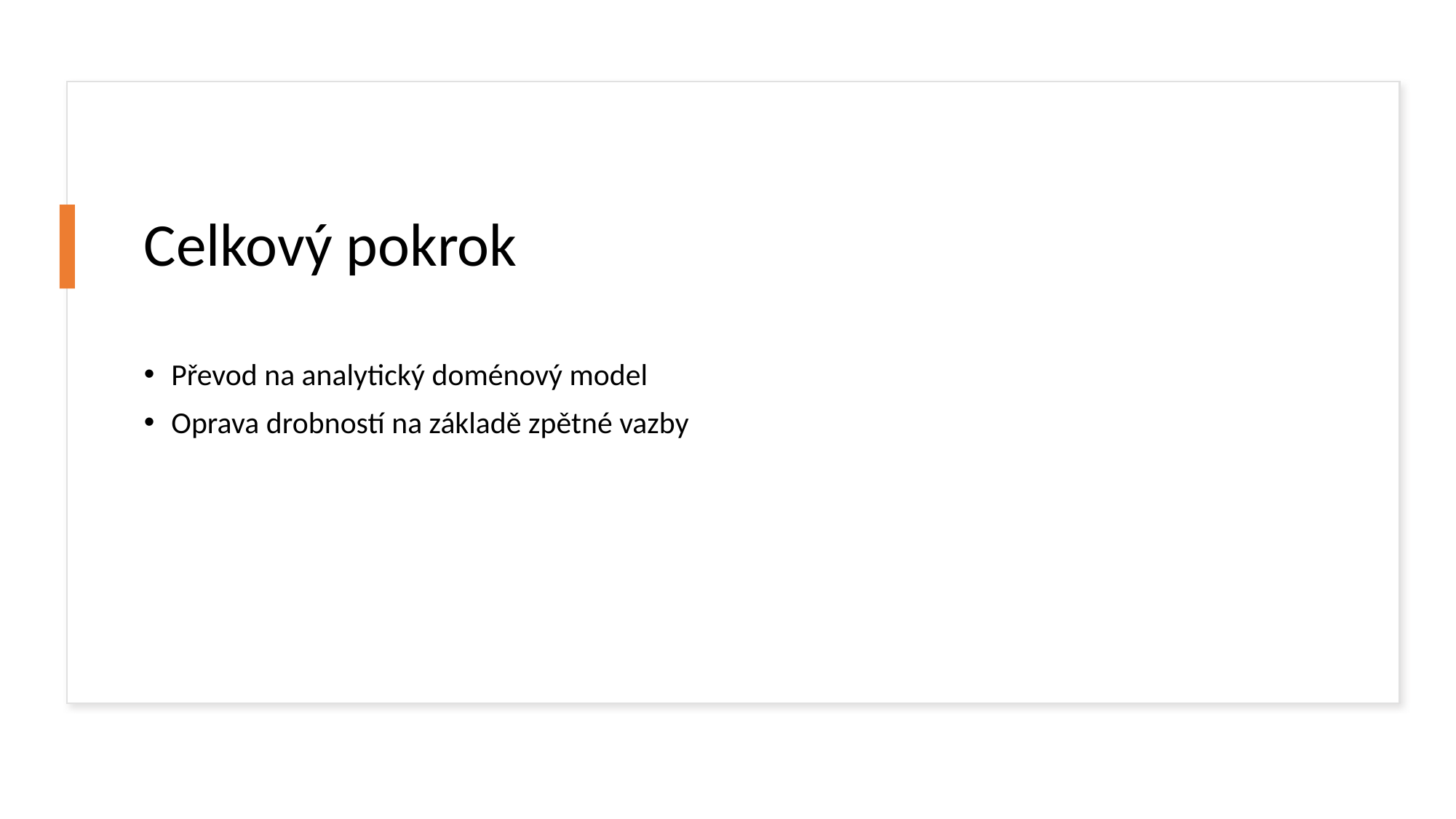

# Celkový pokrok

Převod na analytický doménový model
Oprava drobností na základě zpětné vazby